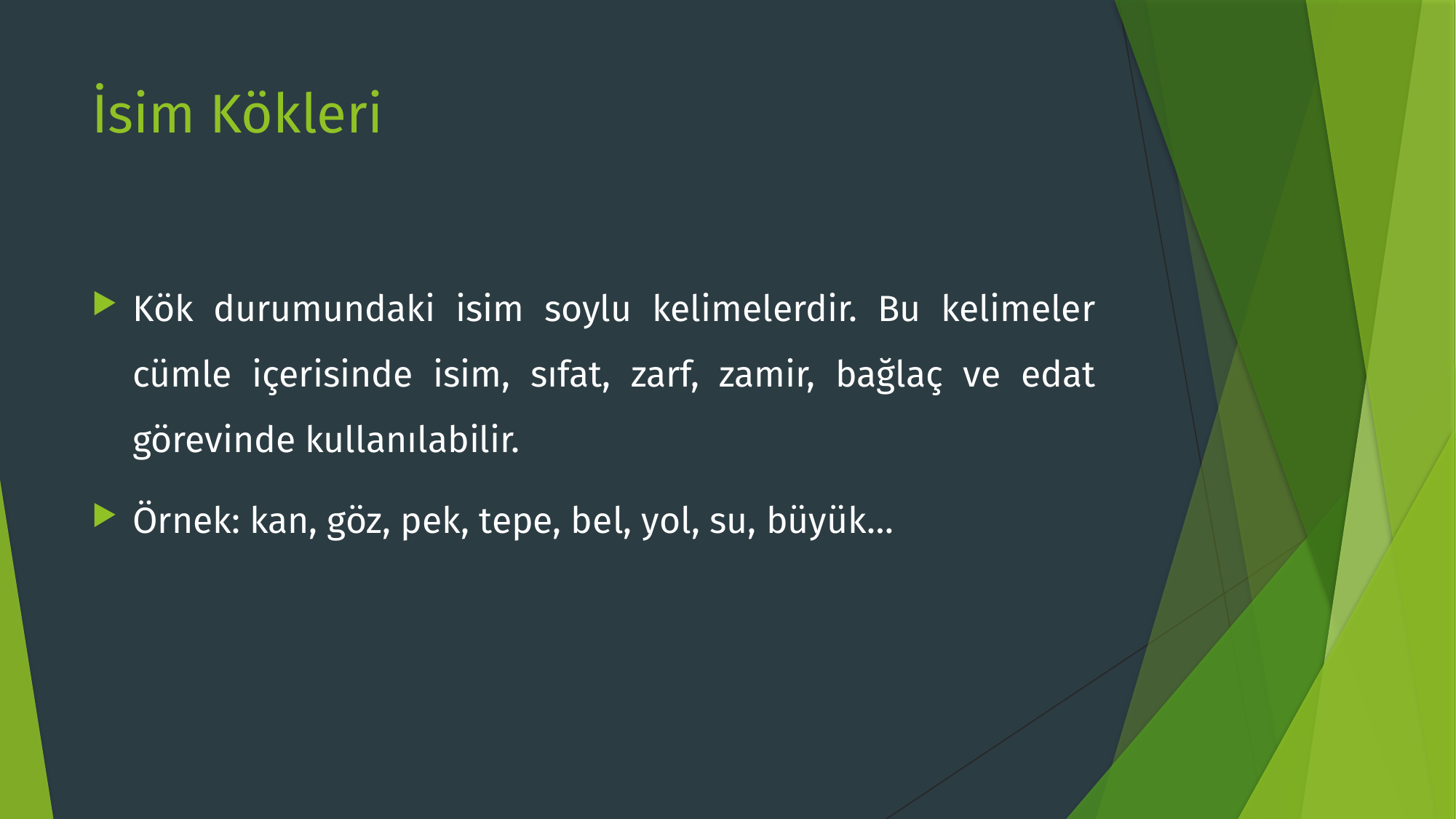

# İsim Kökleri
Kök durumundaki isim soylu kelimelerdir. Bu kelimeler cümle içerisinde isim, sıfat, zarf, zamir, bağlaç ve edat görevinde kullanılabilir.
Örnek: kan, göz, pek, tepe, bel, yol, su, büyük…